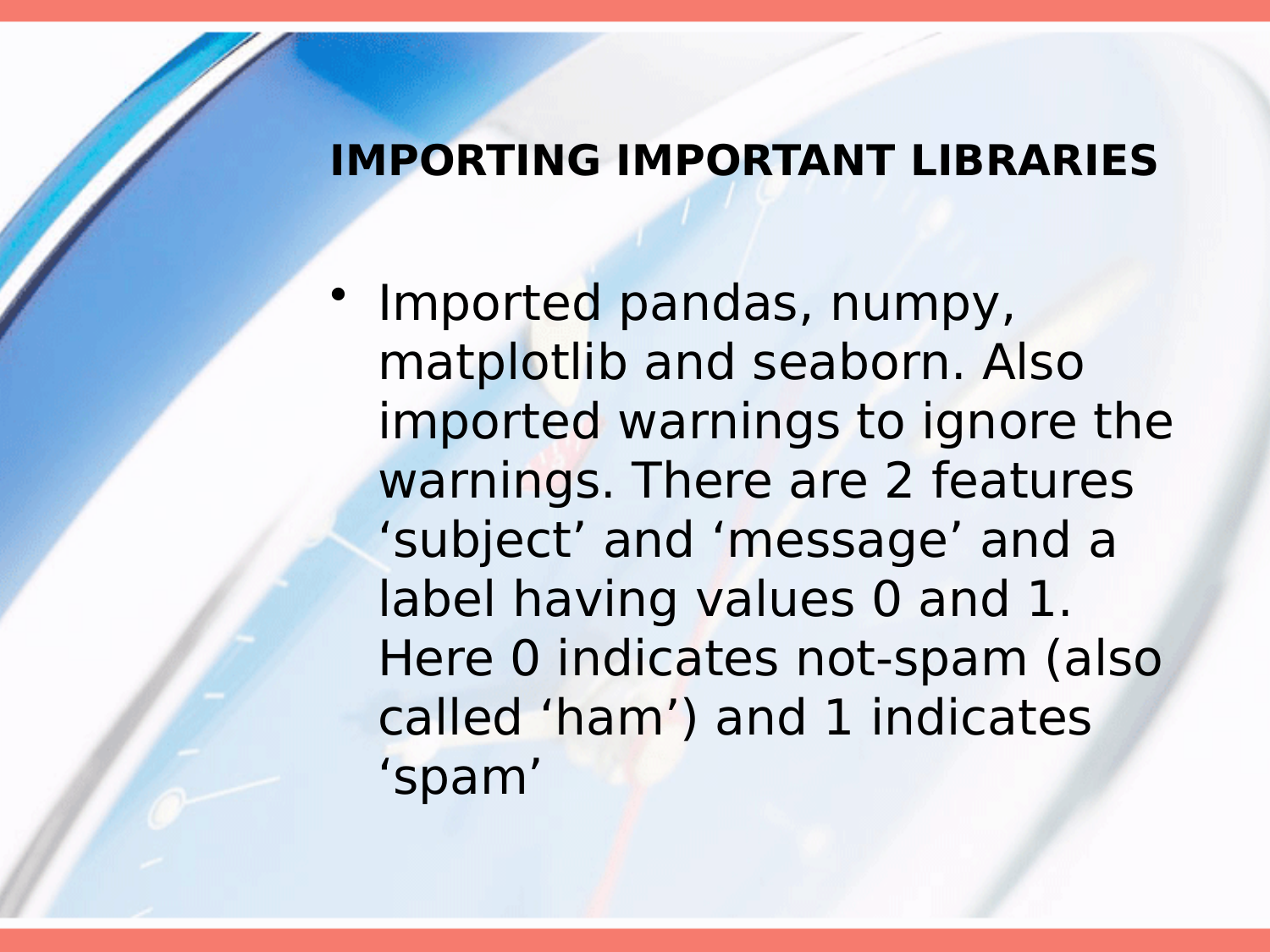

# IMPORTING IMPORTANT LIBRARIES
Imported pandas, numpy, matplotlib and seaborn. Also imported warnings to ignore the warnings. There are 2 features ‘subject’ and ‘message’ and a label having values 0 and 1. Here 0 indicates not-spam (also called ‘ham’) and 1 indicates ‘spam’